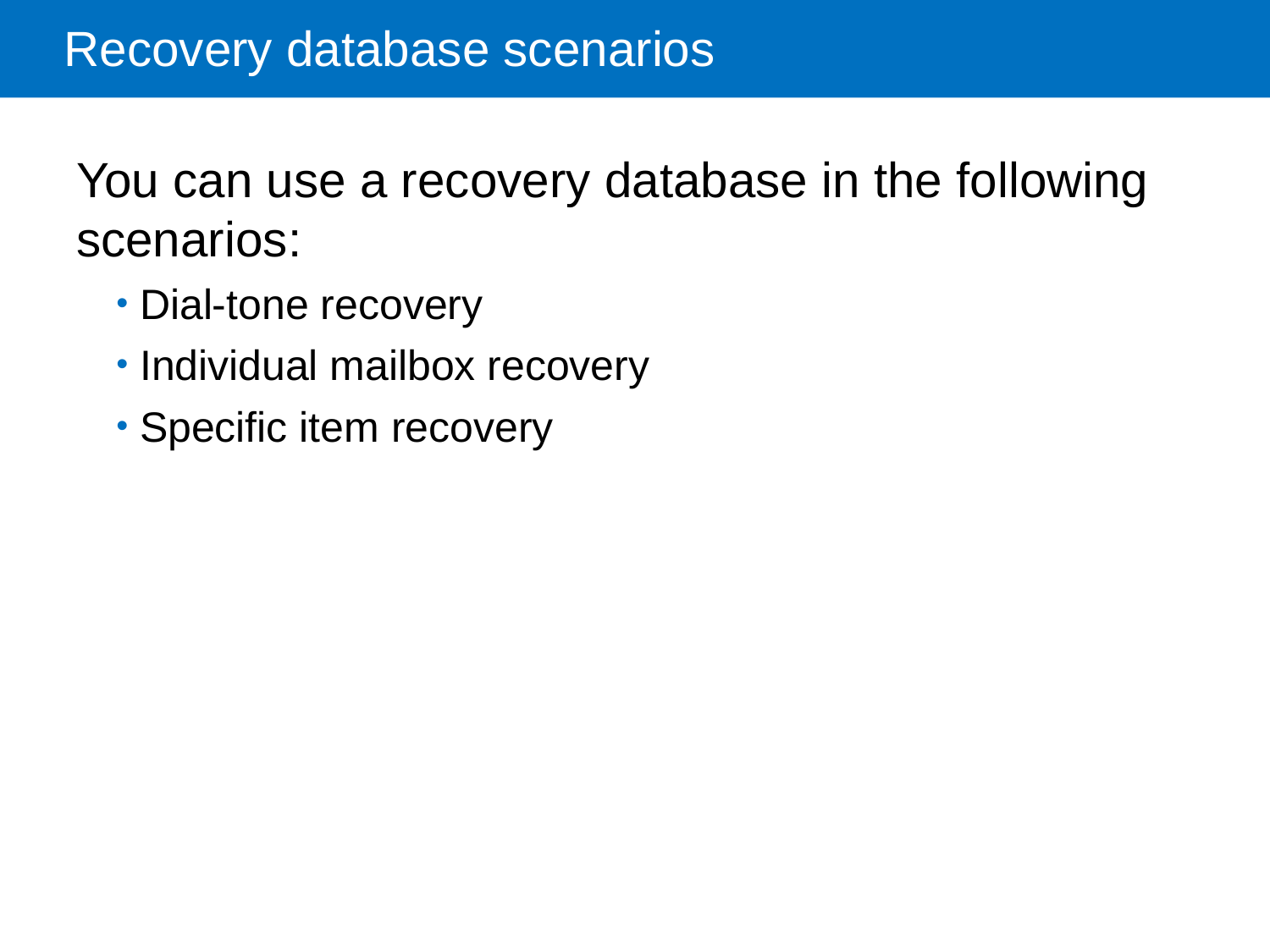

# Recovery database scenarios
You can use a recovery database in the following scenarios:
Dial-tone recovery
Individual mailbox recovery
Specific item recovery